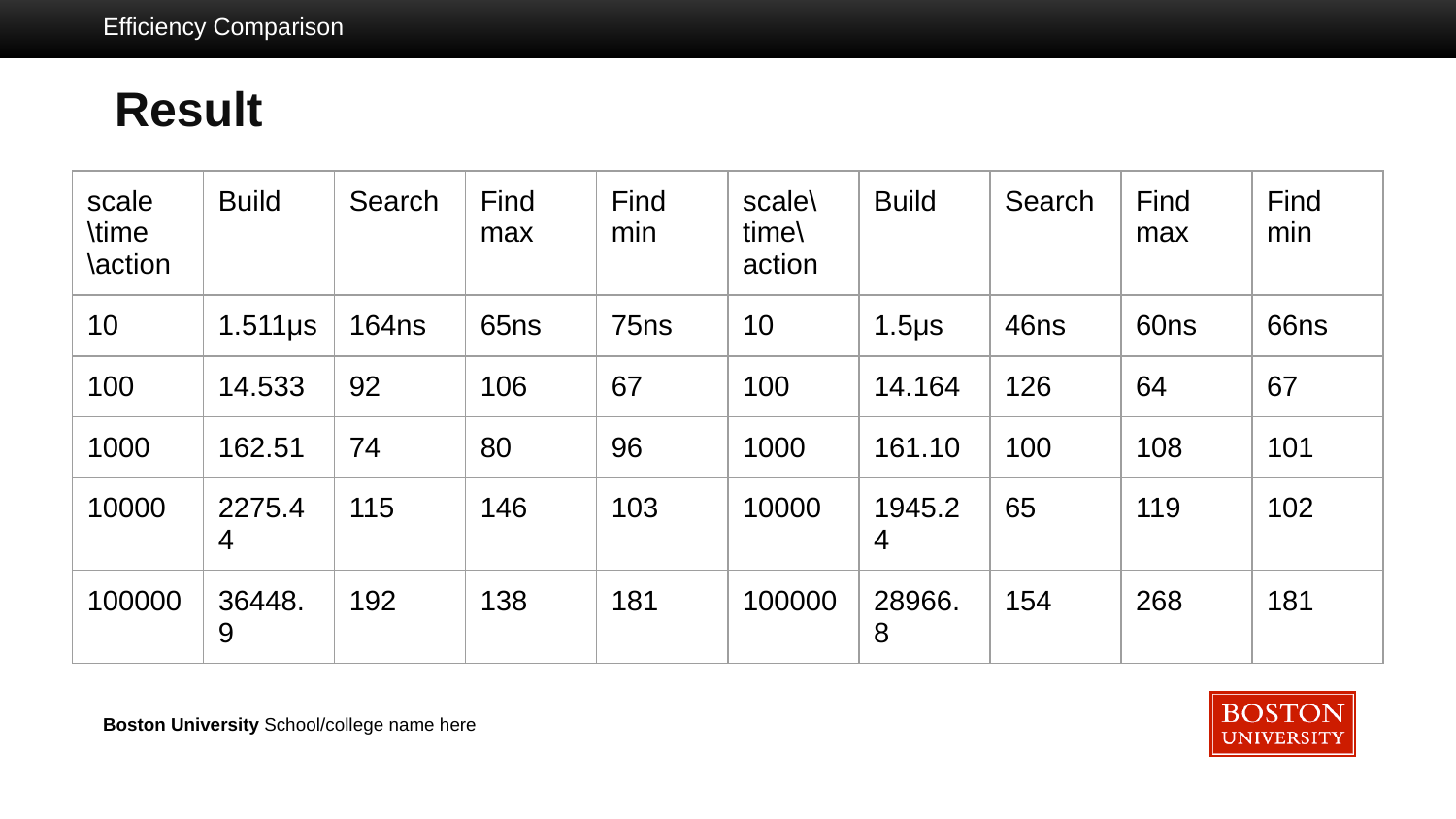

Efficiency Comparison

# Result

| scale \time \action | Build | Search | Find max | Find min |
| --- | --- | --- | --- | --- |
| 10 | 1.511μs | 164ns | 65ns | 75ns |
| 100 | 14.533 | 92 | 106 | 67 |
| 1000 | 162.51 | 74 | 80 | 96 |
| 10000 | 2275.44 | 115 | 146 | 103 |
| 100000 | 36448.9 | 192 | 138 | 181 |
| scale\time\action | Build | Search | Find max | Find min |
| --- | --- | --- | --- | --- |
| 10 | 1.5μs | 46ns | 60ns | 66ns |
| 100 | 14.164 | 126 | 64 | 67 |
| 1000 | 161.10 | 100 | 108 | 101 |
| 10000 | 1945.24 | 65 | 119 | 102 |
| 100000 | 28966.8 | 154 | 268 | 181 |